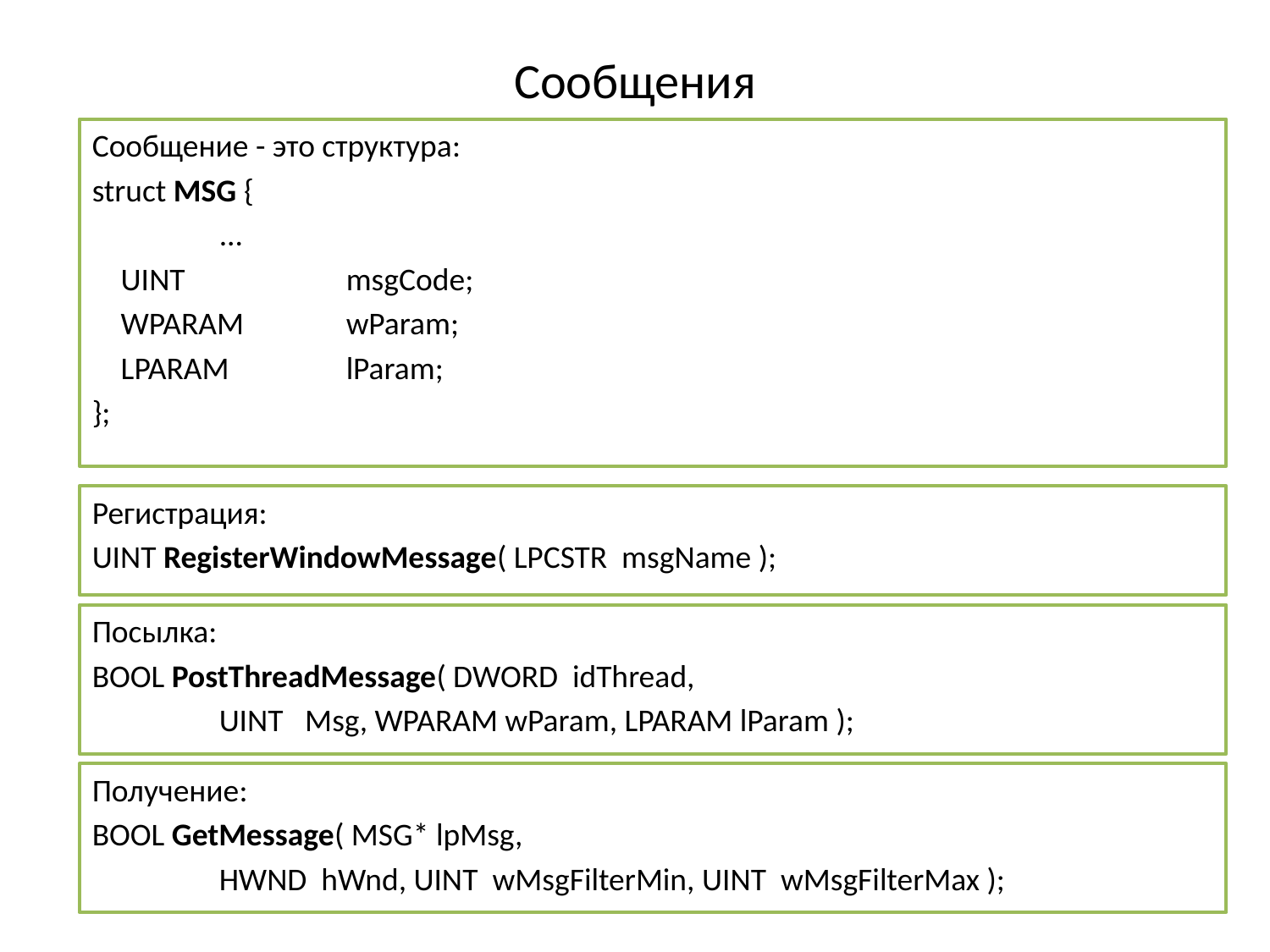

# Cообщения
Сообщение - это структура:
struct MSG {
	...
    UINT        	msgCode;
    WPARAM     	wParam;
    LPARAM      	lParam;
};
Регистрация:
UINT RegisterWindowMessage( LPCSTR  msgName );
Посылка:
BOOL PostThreadMessage( DWORD  idThread,
	UINT   Msg, WPARAM wParam, LPARAM lParam );
Получение:
BOOL GetMessage( MSG* lpMsg,
	HWND  hWnd, UINT  wMsgFilterMin, UINT  wMsgFilterMax );